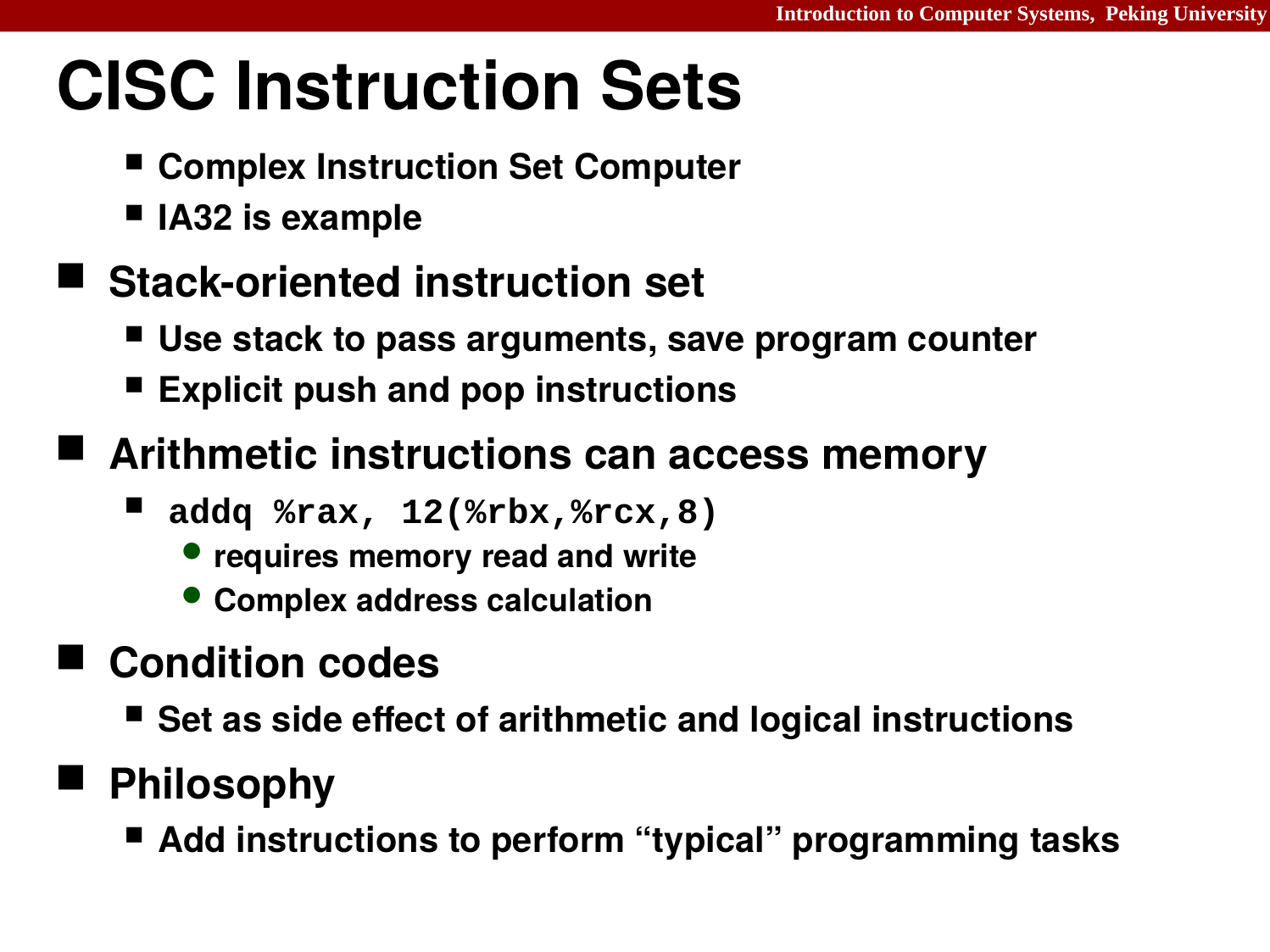

# CISC Instruction Sets
Complex Instruction Set Computer
IA32 is example
Stack-oriented instruction set
Use stack to pass arguments, save program counter
Explicit push and pop instructions
Arithmetic instructions can access memory
 addq %rax, 12(%rbx,%rcx,8)
requires memory read and write
Complex address calculation
Condition codes
Set as side effect of arithmetic and logical instructions
Philosophy
Add instructions to perform “typical” programming tasks